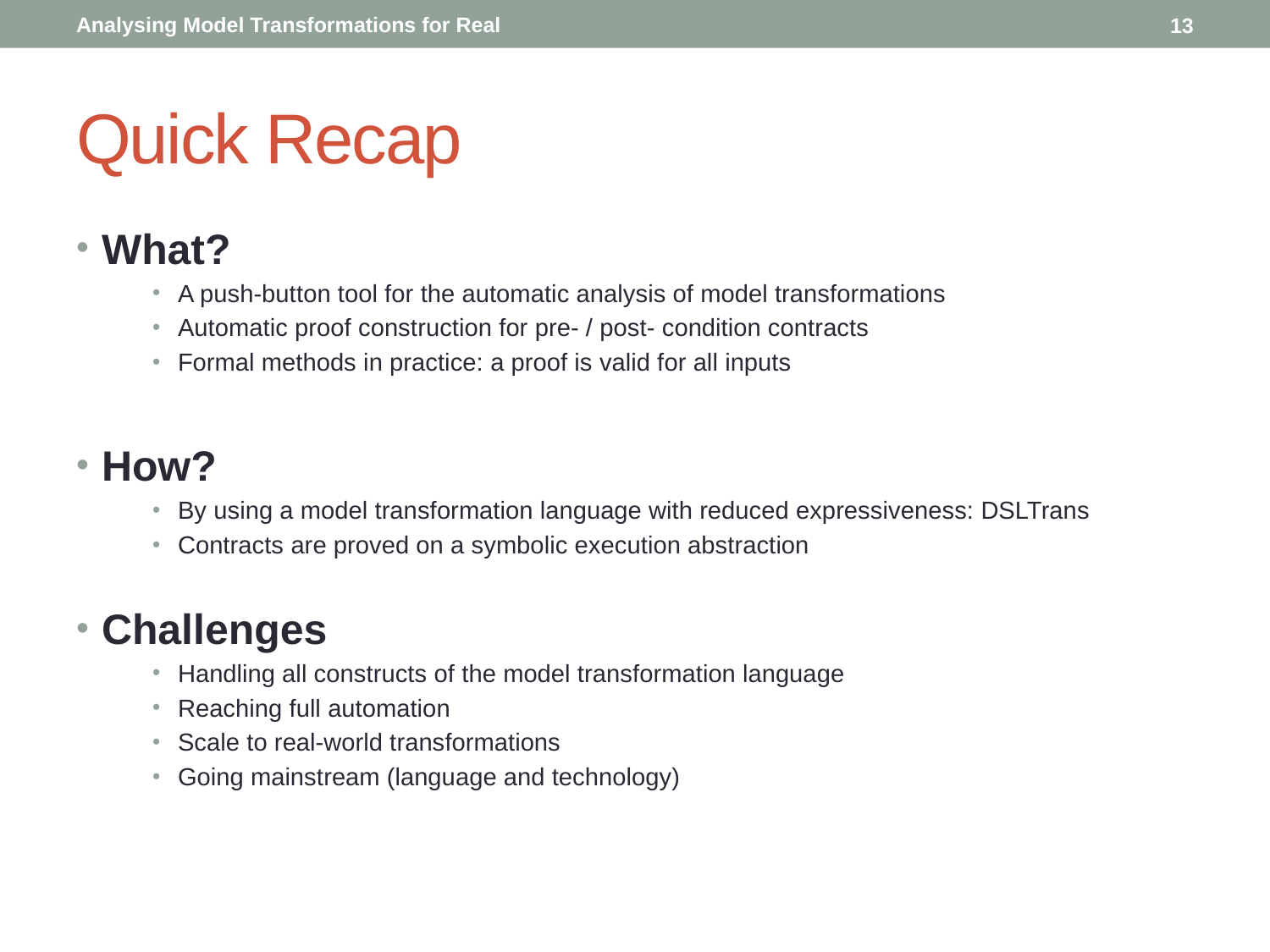

13
# Quick Recap
What?
A push-button tool for the automatic analysis of model transformations
Automatic proof construction for pre- / post- condition contracts
Formal methods in practice: a proof is valid for all inputs

How?
By using a model transformation language with reduced expressiveness: DSLTrans
Contracts are proved on a symbolic execution abstraction

Challenges
Handling all constructs of the model transformation language
Reaching full automation
Scale to real-world transformations
Going mainstream (language and technology)